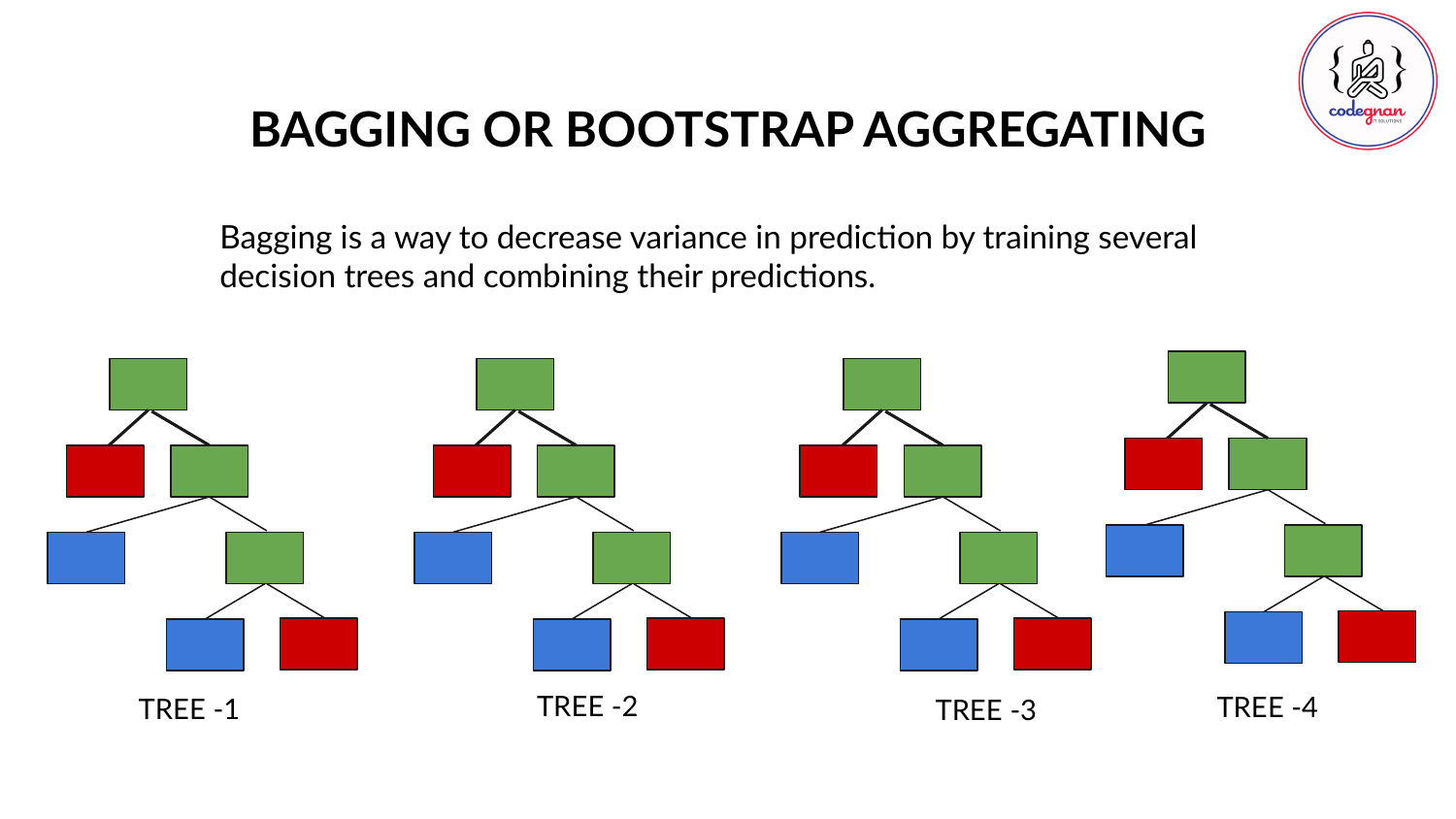

BAGGING OR BOOTSTRAP AGGREGATING
Bagging is a way to decrease variance in prediction by training several decision trees and combining their predictions.

TREE -2
TREE -4
TREE -1
TREE -3